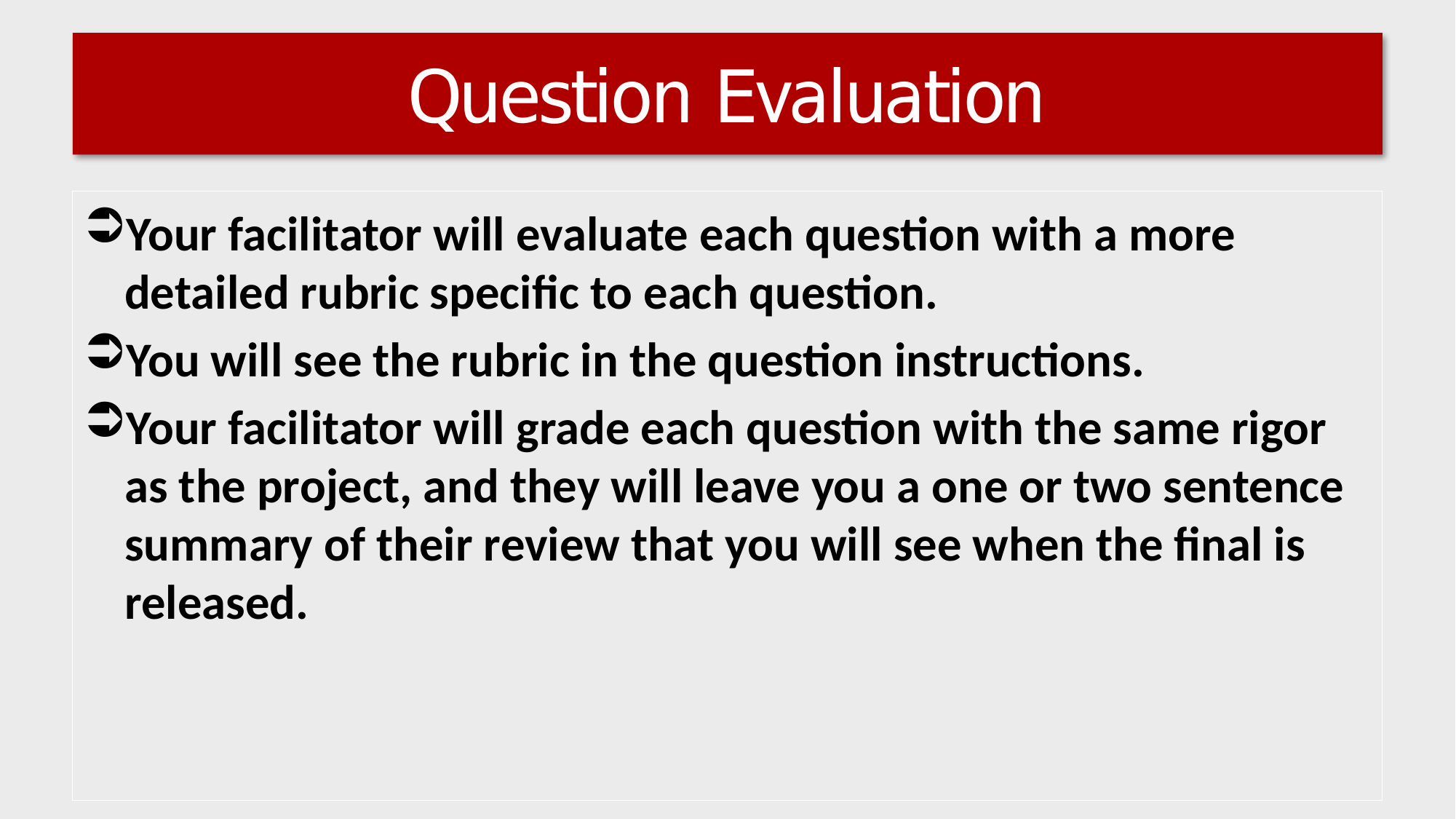

# Question Evaluation
Your facilitator will evaluate each question with a more detailed rubric specific to each question.
You will see the rubric in the question instructions.
Your facilitator will grade each question with the same rigor as the project, and they will leave you a one or two sentence summary of their review that you will see when the final is released.